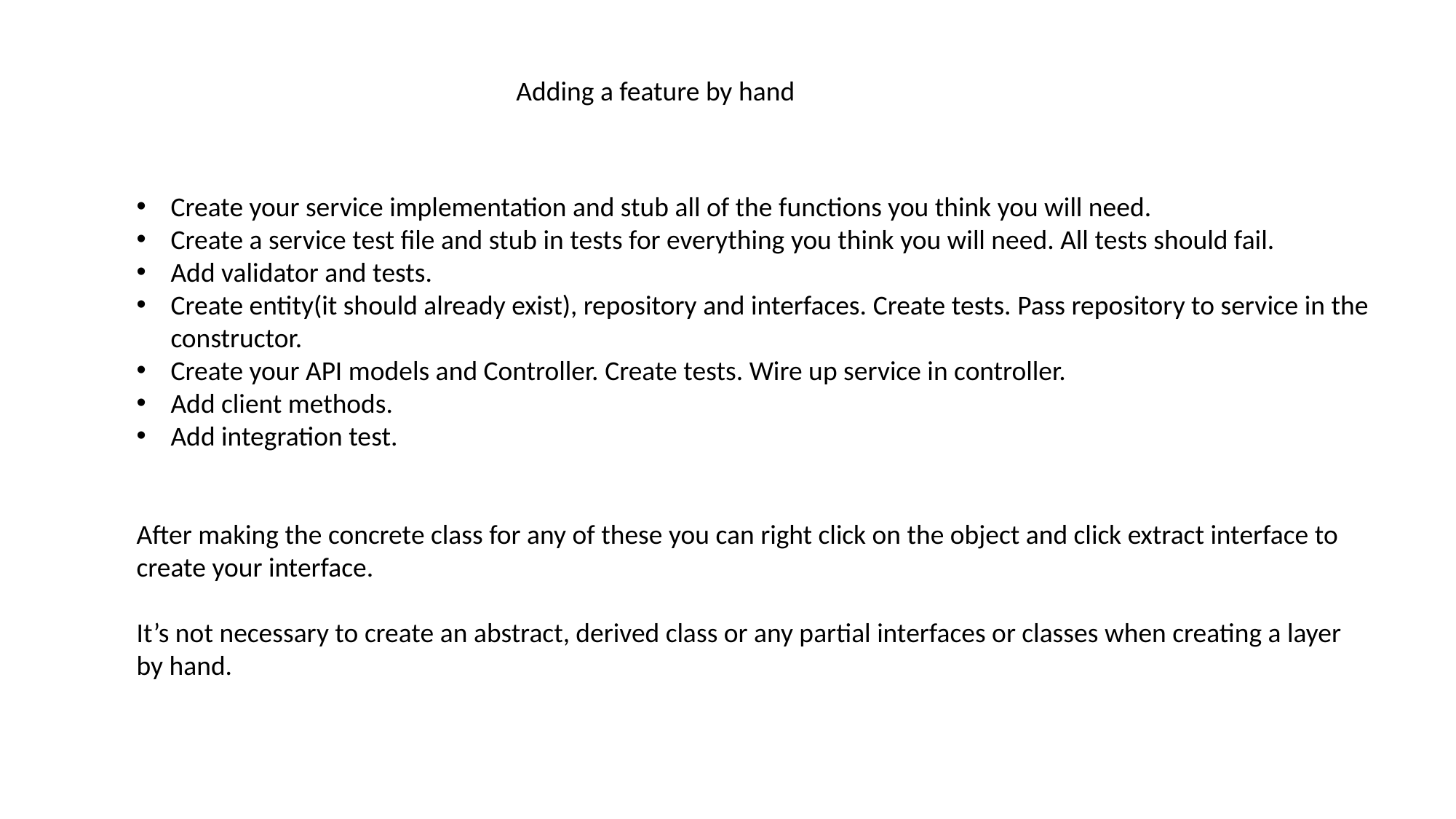

Adding a feature by hand
Create your service implementation and stub all of the functions you think you will need.
Create a service test file and stub in tests for everything you think you will need. All tests should fail.
Add validator and tests.
Create entity(it should already exist), repository and interfaces. Create tests. Pass repository to service in the constructor.
Create your API models and Controller. Create tests. Wire up service in controller.
Add client methods.
Add integration test.

After making the concrete class for any of these you can right click on the object and click extract interface to create your interface.

It’s not necessary to create an abstract, derived class or any partial interfaces or classes when creating a layer by hand.